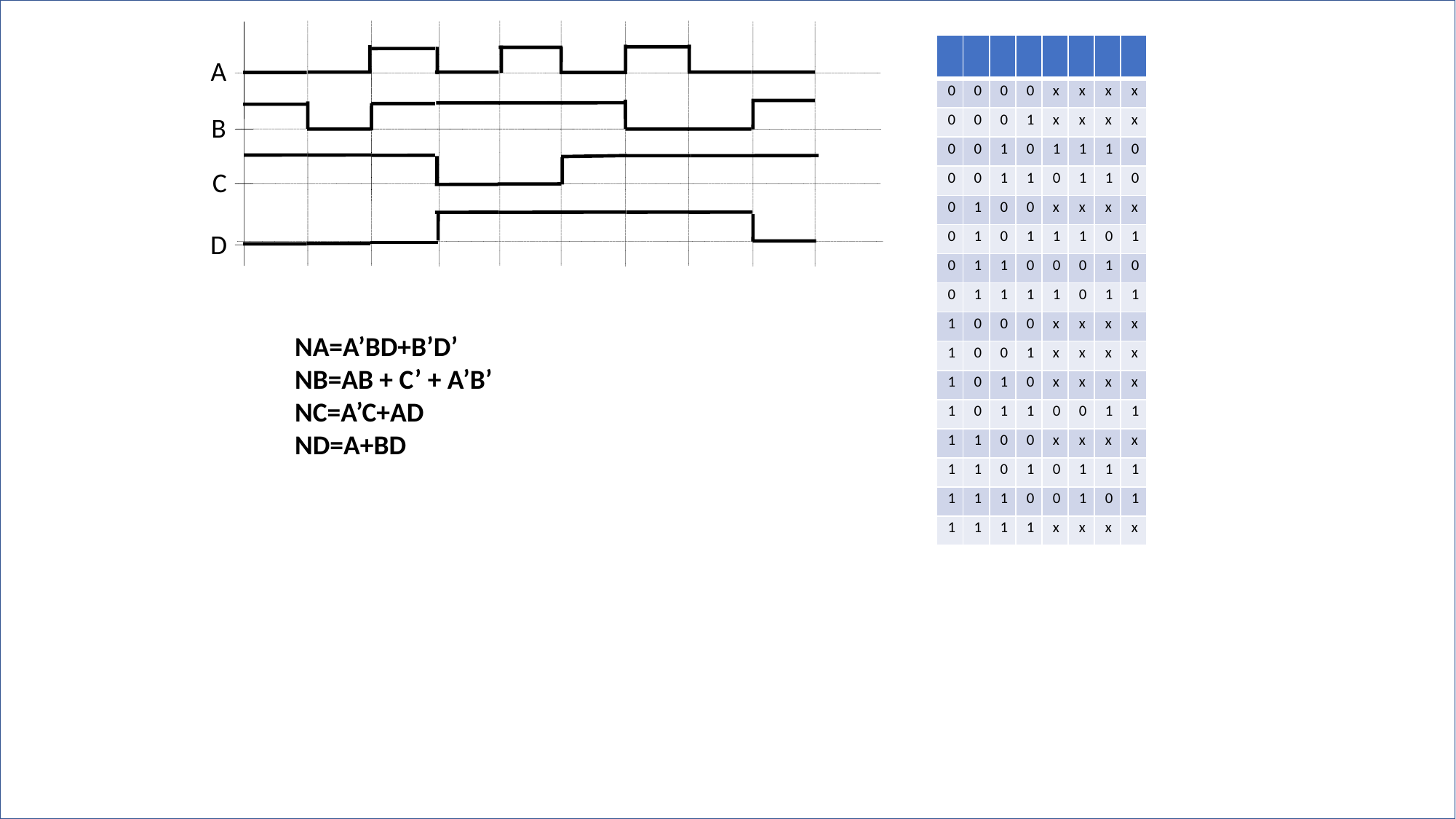

|  |  |  |  |  |  |  |  |
| --- | --- | --- | --- | --- | --- | --- | --- |
| 0 | 0 | 0 | 0 | x | x | x | x |
| 0 | 0 | 0 | 1 | x | x | x | x |
| 0 | 0 | 1 | 0 | 1 | 1 | 1 | 0 |
| 0 | 0 | 1 | 1 | 0 | 1 | 1 | 0 |
| 0 | 1 | 0 | 0 | x | x | x | x |
| 0 | 1 | 0 | 1 | 1 | 1 | 0 | 1 |
| 0 | 1 | 1 | 0 | 0 | 0 | 1 | 0 |
| 0 | 1 | 1 | 1 | 1 | 0 | 1 | 1 |
| 1 | 0 | 0 | 0 | x | x | x | x |
| 1 | 0 | 0 | 1 | x | x | x | x |
| 1 | 0 | 1 | 0 | x | x | x | x |
| 1 | 0 | 1 | 1 | 0 | 0 | 1 | 1 |
| 1 | 1 | 0 | 0 | x | x | x | x |
| 1 | 1 | 0 | 1 | 0 | 1 | 1 | 1 |
| 1 | 1 | 1 | 0 | 0 | 1 | 0 | 1 |
| 1 | 1 | 1 | 1 | x | x | x | x |

A

B

C

D

NA=A’BD+B’D’
NB=AB + C’ + A’B’
NC=A’C+AD
ND=A+BD